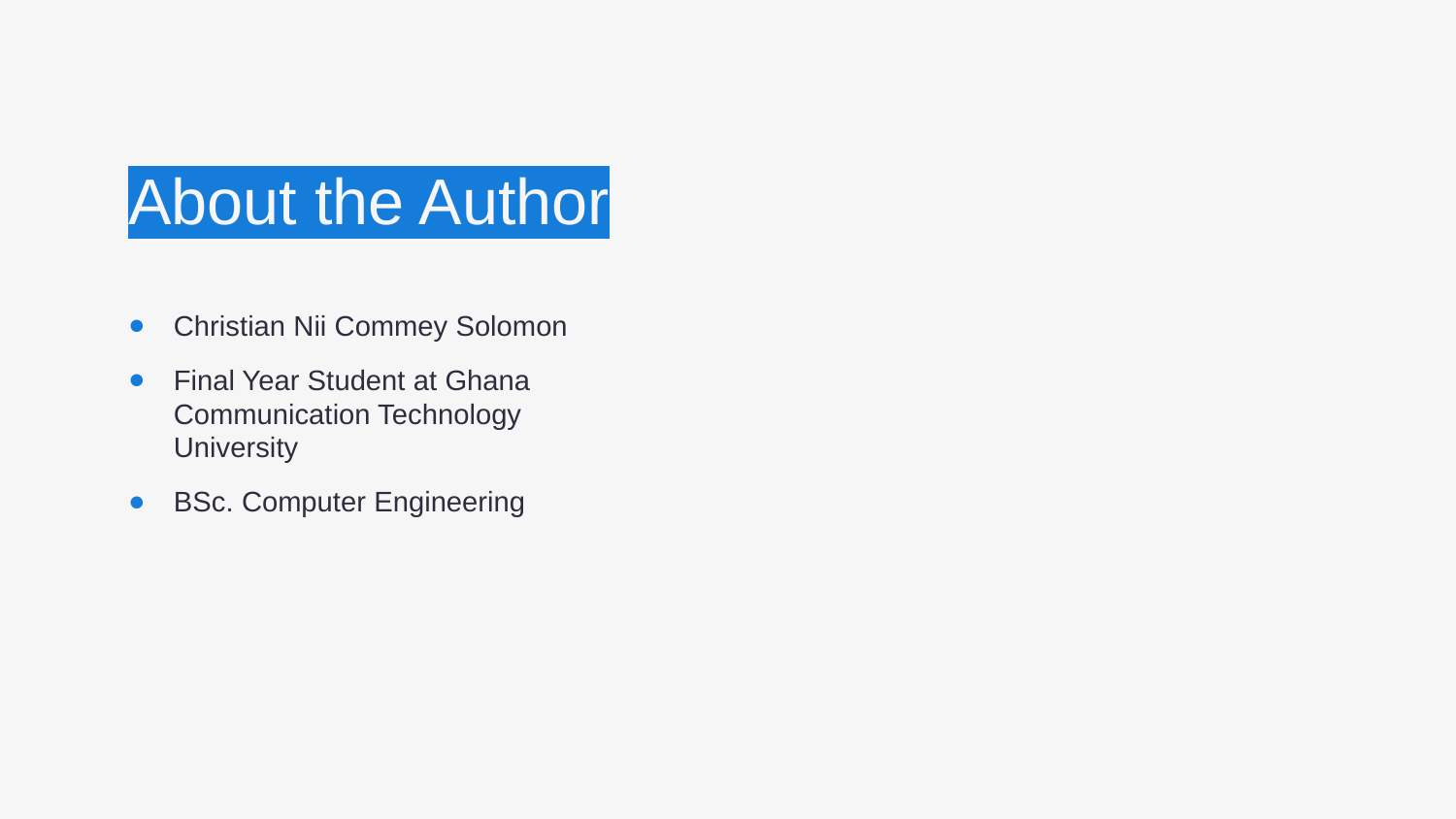

# About the Author
Christian Nii Commey Solomon
Final Year Student at Ghana Communication Technology University
BSc. Computer Engineering